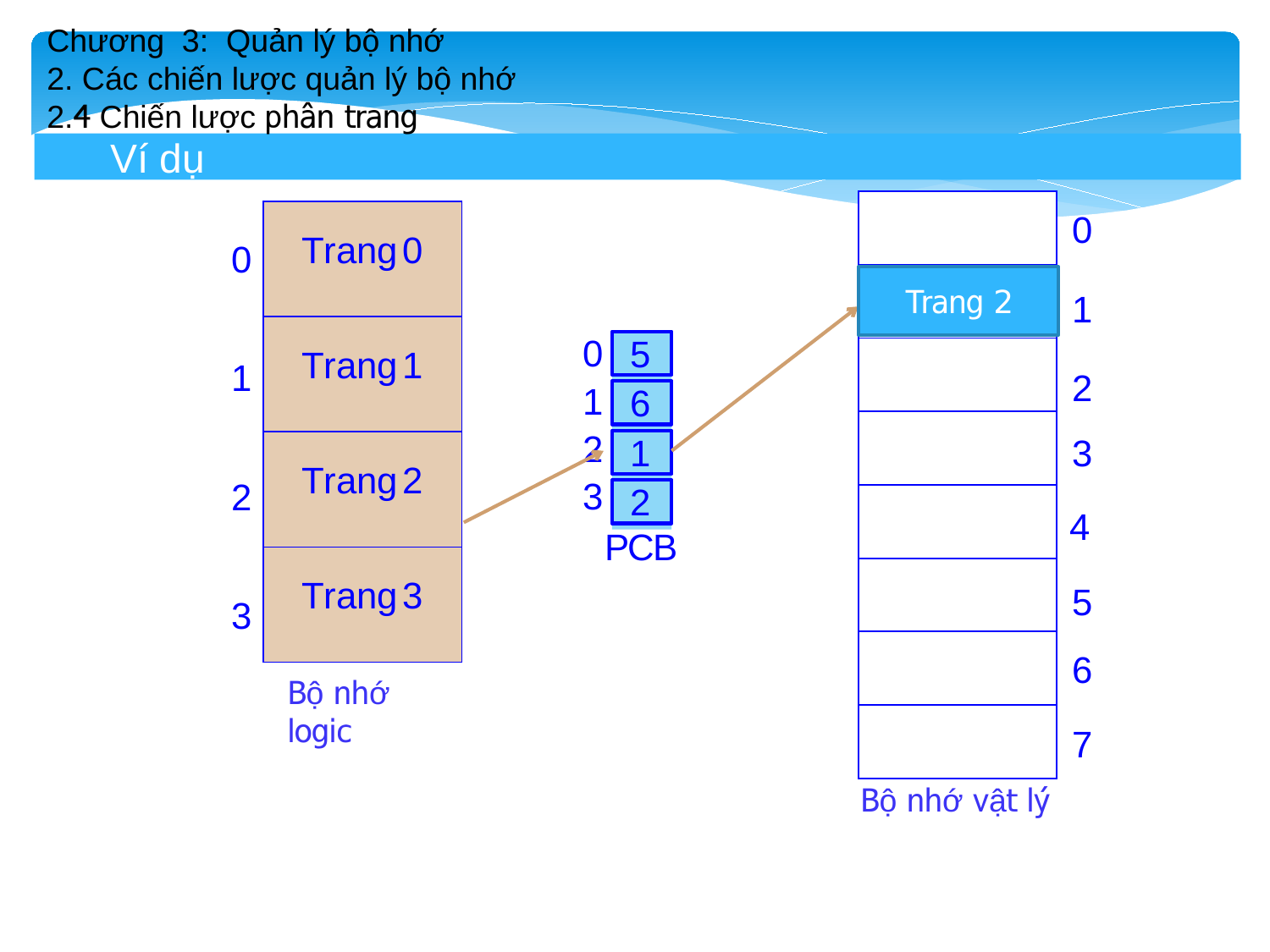

Chương  3:  Quản lý bộ nhớ
2. Các chiến lược quản lý bộ nhớ
2.4 Chiến lược phân trang
Ví dụ
|  |
| --- |
|  |
|  |
|  |
|  |
|  |
|  |
|  |
| Trang | 0 |
| --- | --- |
| Trang | 1 |
| Trang | 2 |
| Trang | 3 |
0
0
Trang 2
1

0
1
2
3

5
1
2
6
3
1

2
2
4
PCB
5
3
6
Bộ nhớ logic
7
Bộ nhớ vật lý